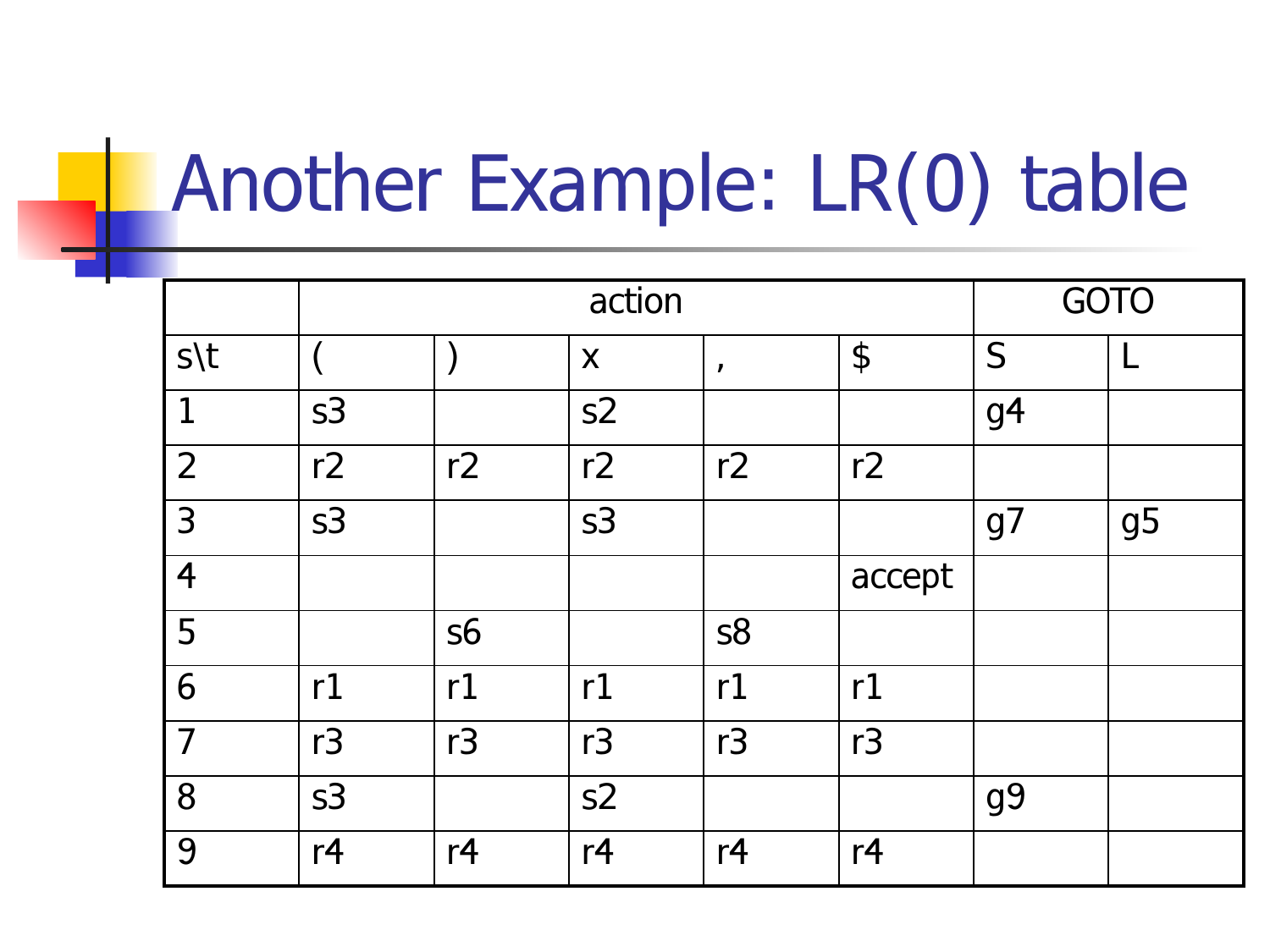

# Another Example: LR(0) table
|  | action |  |  |  |  | GOTO |  |
| --- | --- | --- | --- | --- | --- | --- | --- |
| s\t | ( | ) | x | , | $ | S | L |
| 1 | s3 |  | s2 |  |  | g4 |  |
| 2 | r2 | r2 | r2 | r2 | r2 |  |  |
| 3 | s3 |  | s3 |  |  | g7 | g5 |
| 4 |  |  |  |  | accept |  |  |
| 5 |  | s6 |  | s8 |  |  |  |
| 6 | r1 | r1 | r1 | r1 | r1 |  |  |
| 7 | r3 | r3 | r3 | r3 | r3 |  |  |
| 8 | s3 |  | s2 |  |  | g9 |  |
| 9 | r4 | r4 | r4 | r4 | r4 |  |  |